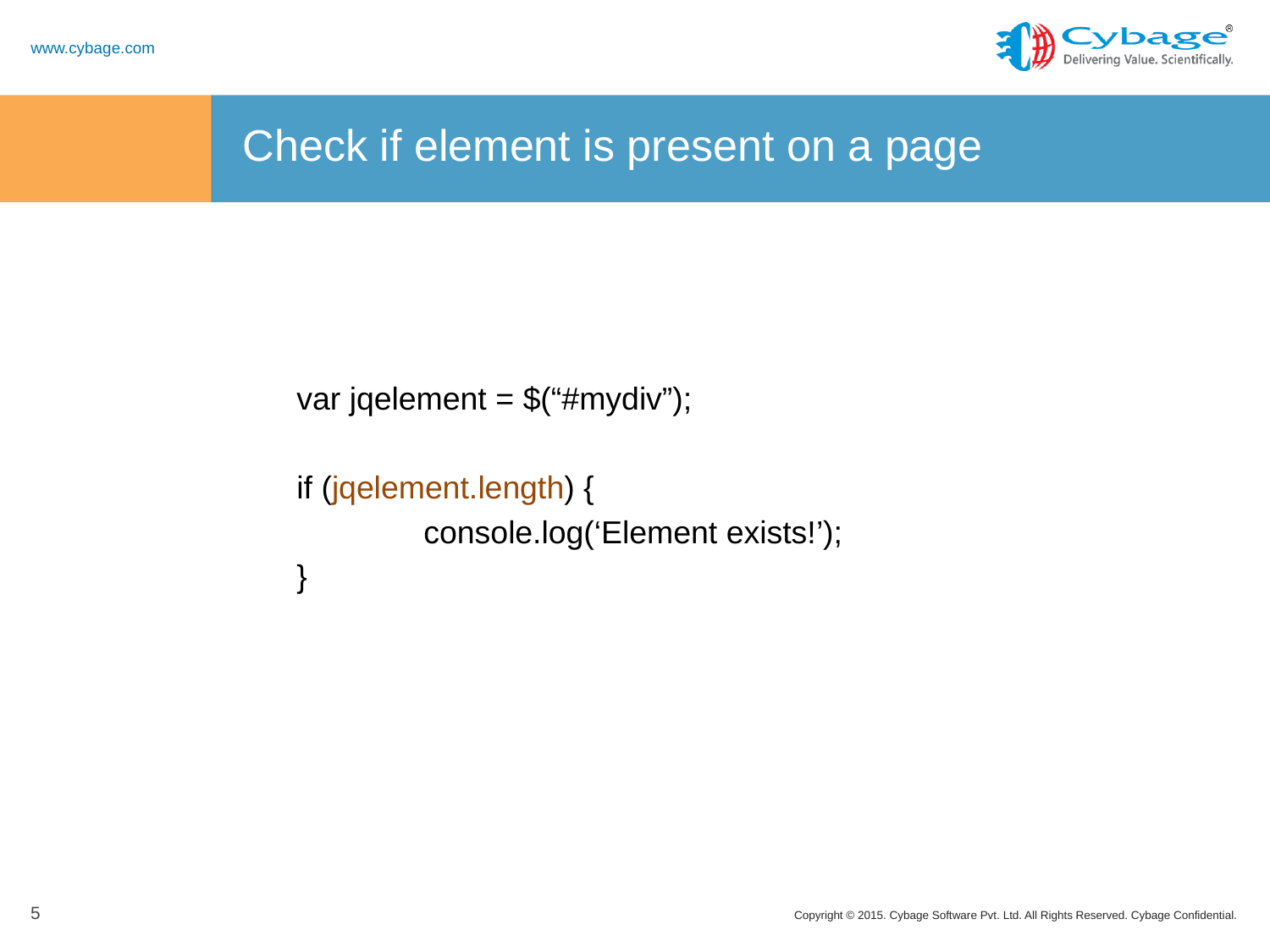

# Check if element is present on a page

var jqelement = $(“#mydiv”);

if (jqelement.length) {
	console.log(‘Element exists!’);
}

5